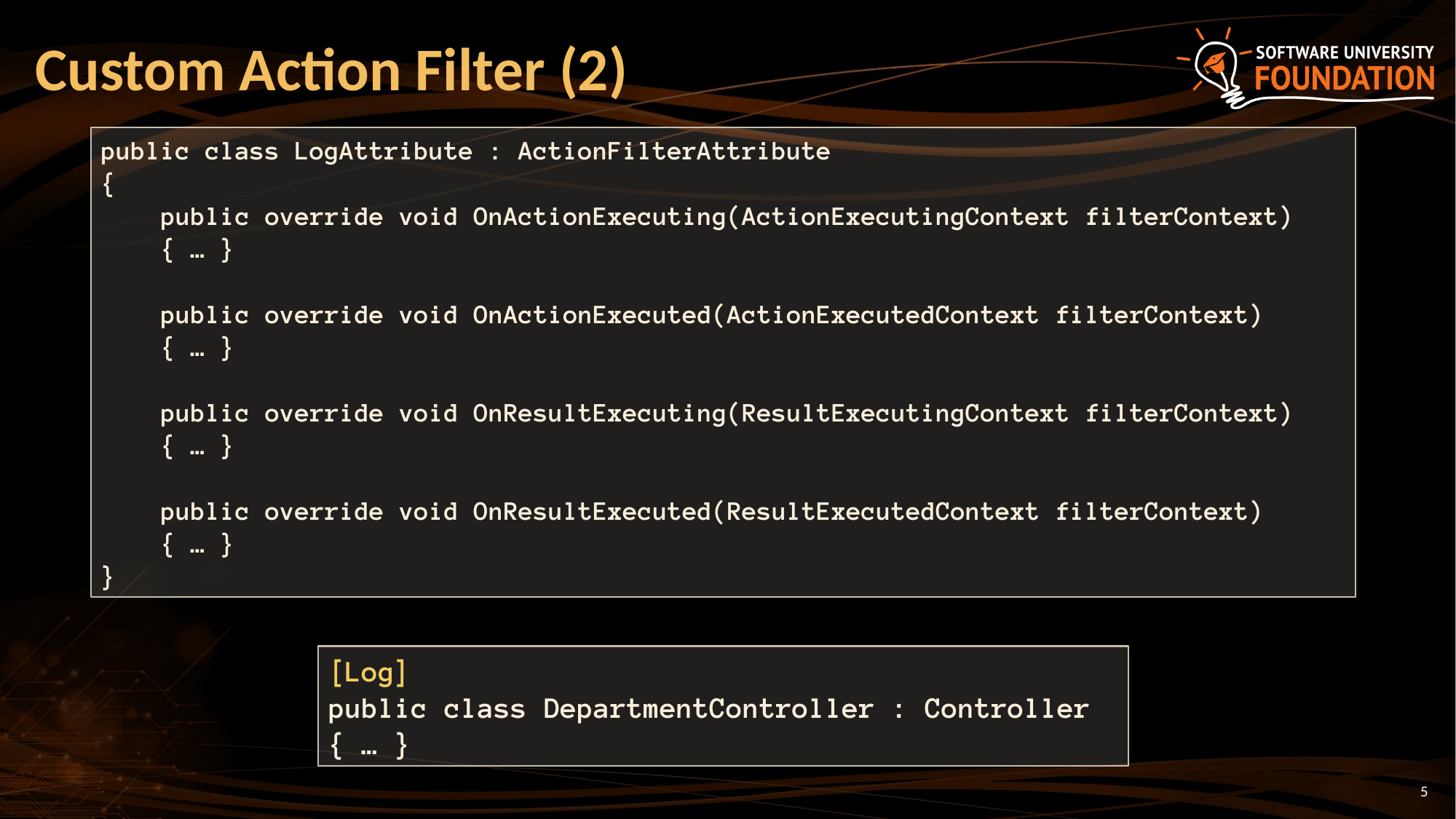

# Custom Action Filter (2)
public class LogAttribute : ActionFilterAttribute
{
    public override void OnActionExecuting(ActionExecutingContext filterContext)
    { … }

    public override void OnActionExecuted(ActionExecutedContext filterContext)
    { … }

    public override void OnResultExecuting(ResultExecutingContext filterContext)
    { … }

    public override void OnResultExecuted(ResultExecutedContext filterContext)
    { … }
}
[Log]
public class DepartmentController : Controller { … }
5